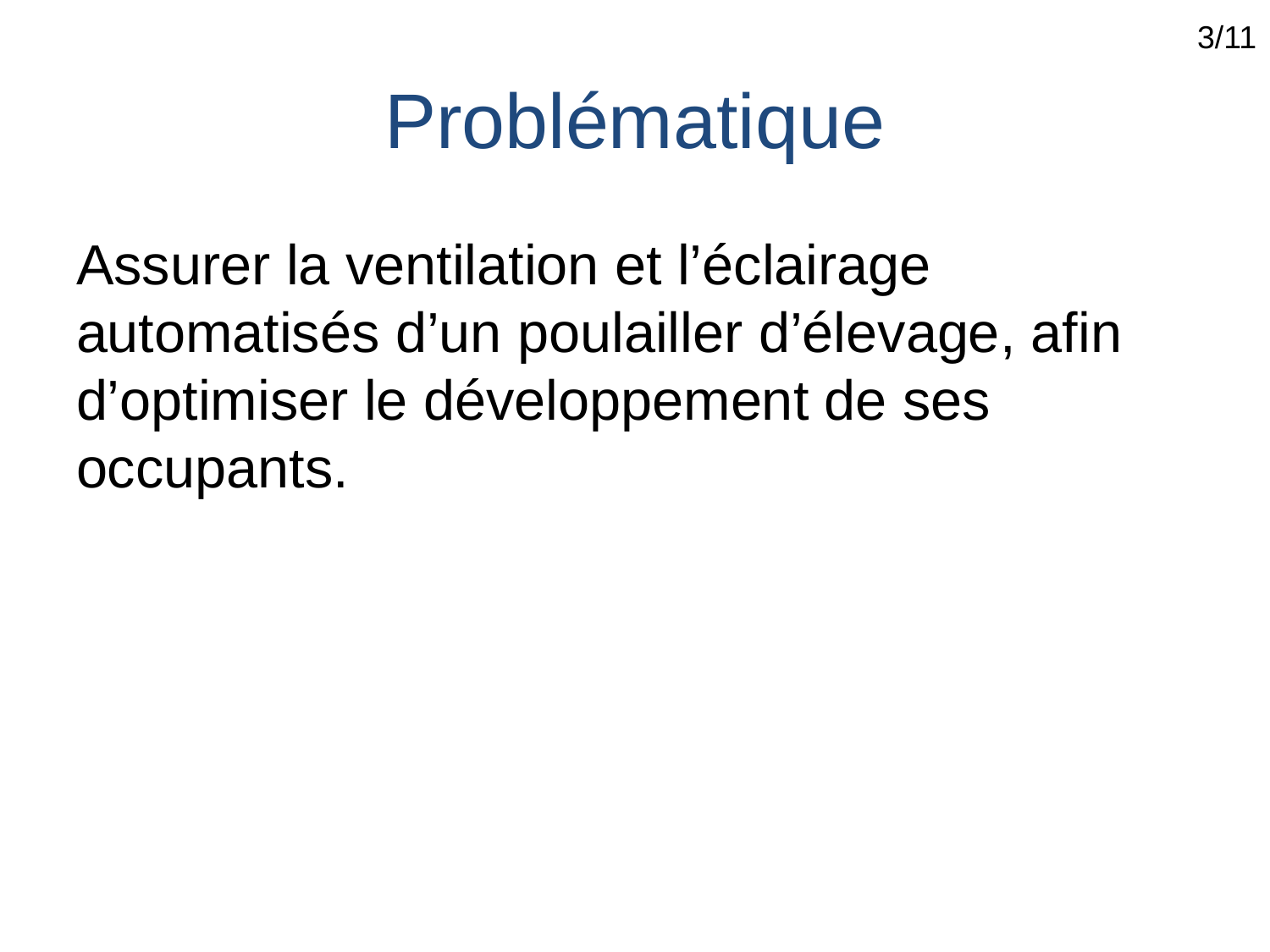

3/11
# Problématique
Assurer la ventilation et l’éclairage automatisés d’un poulailler d’élevage, afin d’optimiser le développement de ses occupants.